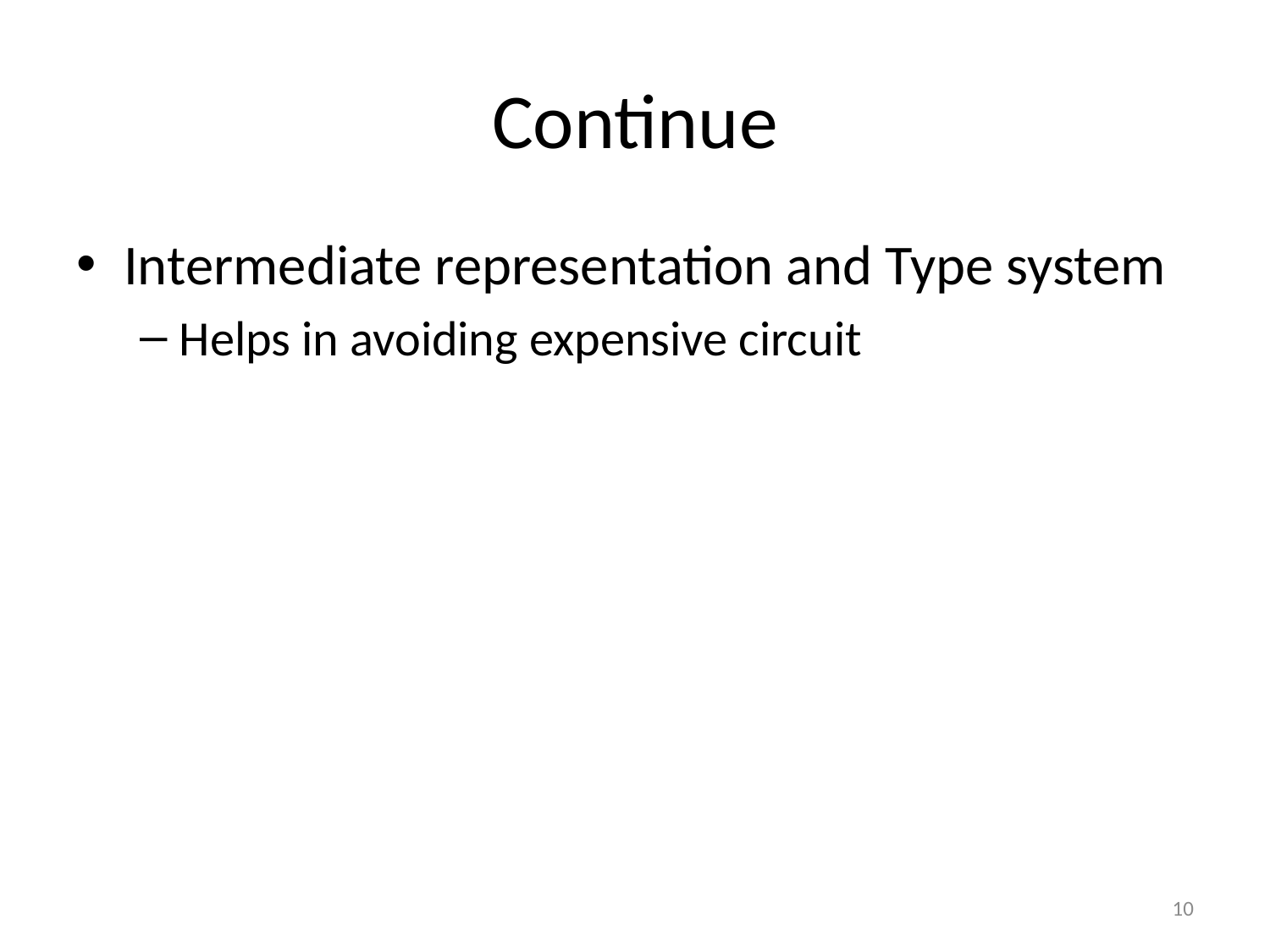

# Continue
Intermediate representation and Type system
Helps in avoiding expensive circuit

10